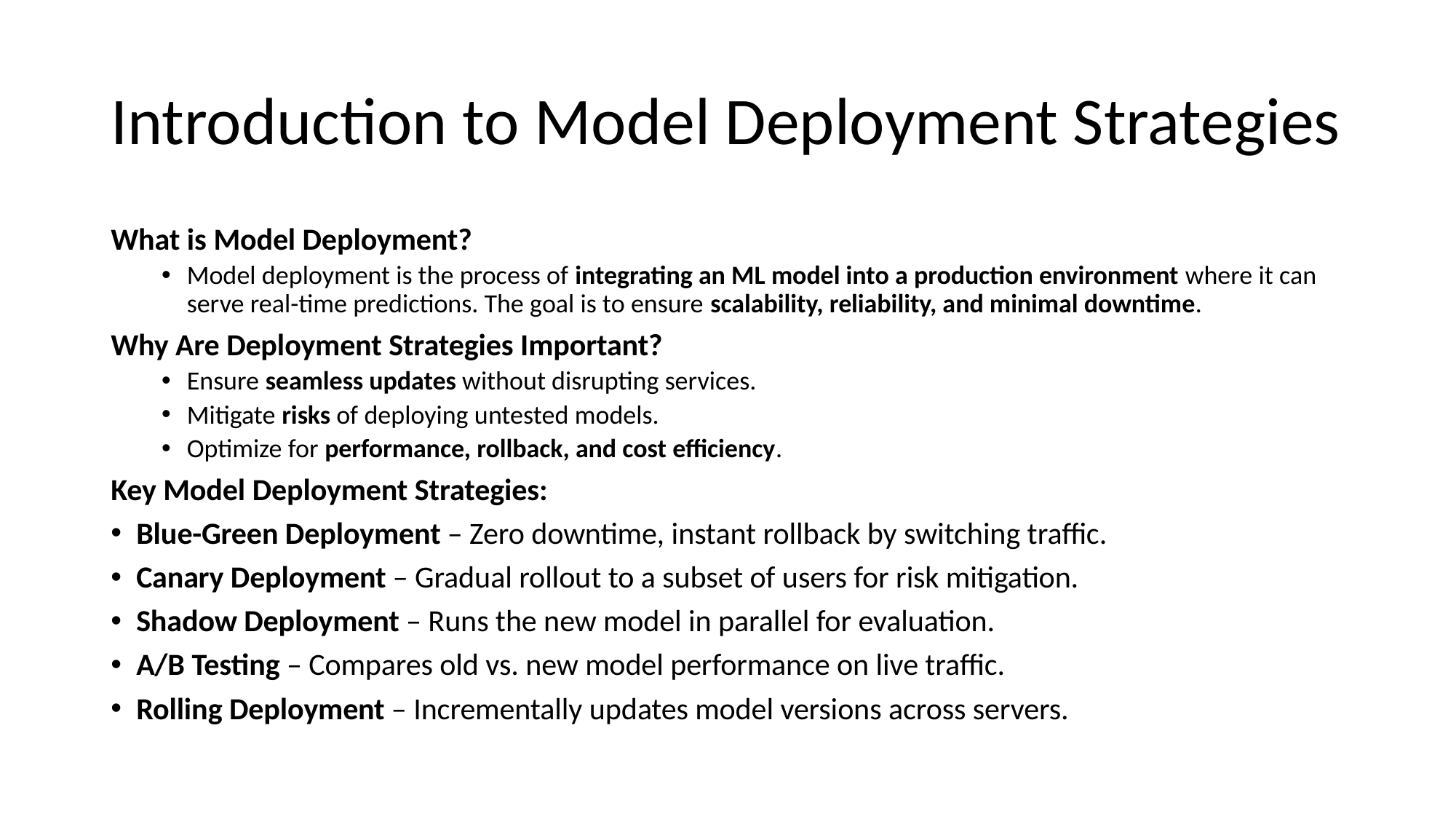

# Introduction to Model Deployment Strategies
What is Model Deployment?
Model deployment is the process of integrating an ML model into a production environment where it can serve real-time predictions. The goal is to ensure scalability, reliability, and minimal downtime.
Why Are Deployment Strategies Important?
Ensure seamless updates without disrupting services.
Mitigate risks of deploying untested models.
Optimize for performance, rollback, and cost efficiency.
Key Model Deployment Strategies:
Blue-Green Deployment – Zero downtime, instant rollback by switching traffic.
Canary Deployment – Gradual rollout to a subset of users for risk mitigation.
Shadow Deployment – Runs the new model in parallel for evaluation.
A/B Testing – Compares old vs. new model performance on live traffic.
Rolling Deployment – Incrementally updates model versions across servers.